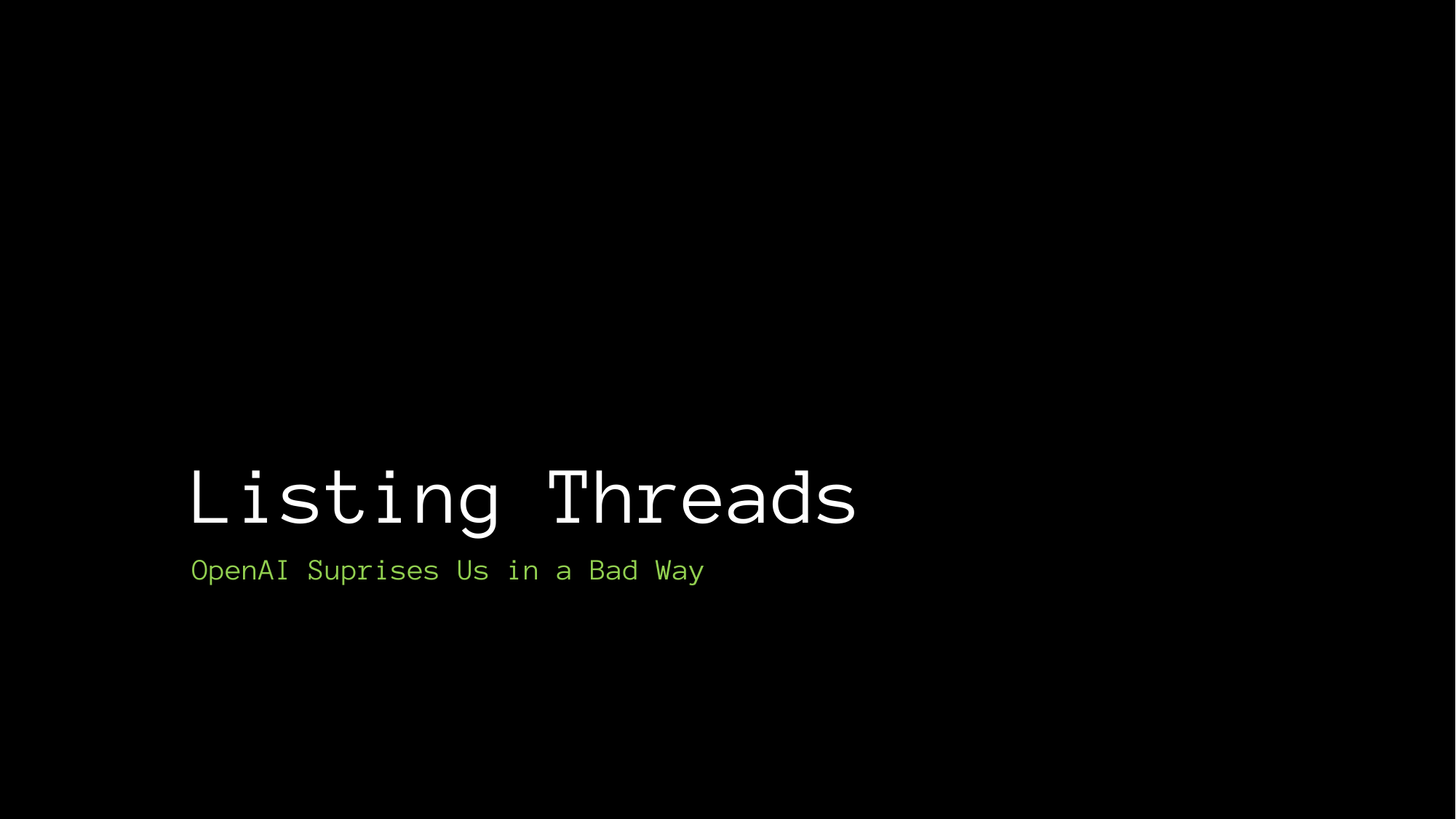

# Listing Threads
OpenAI Suprises Us in a Bad Way